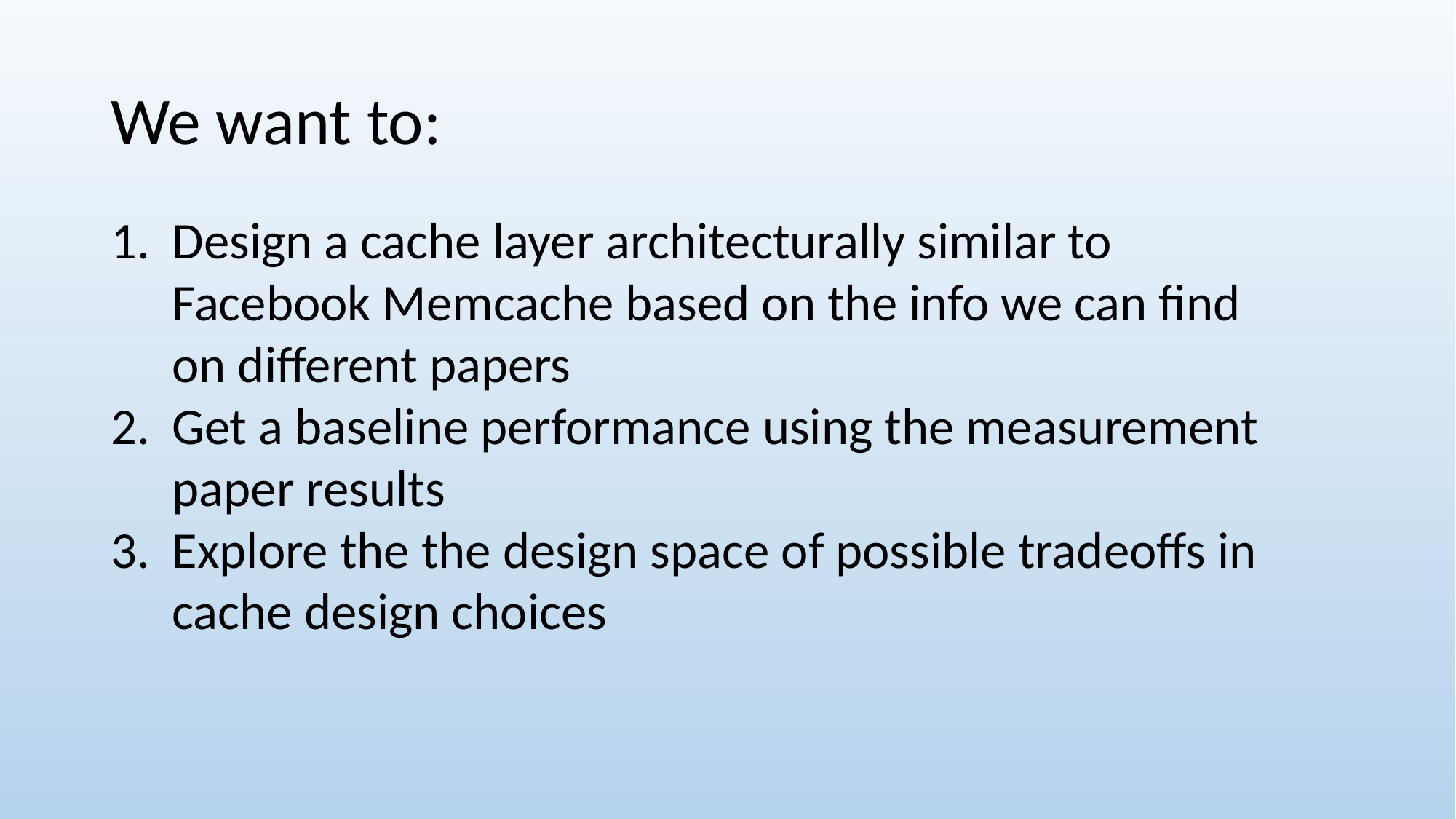

# We want to:
Design a cache layer architecturally similar to Facebook Memcache based on the info we can find on different papers
Get a baseline performance using the measurement paper results
Explore the the design space of possible tradeoffs in cache design choices